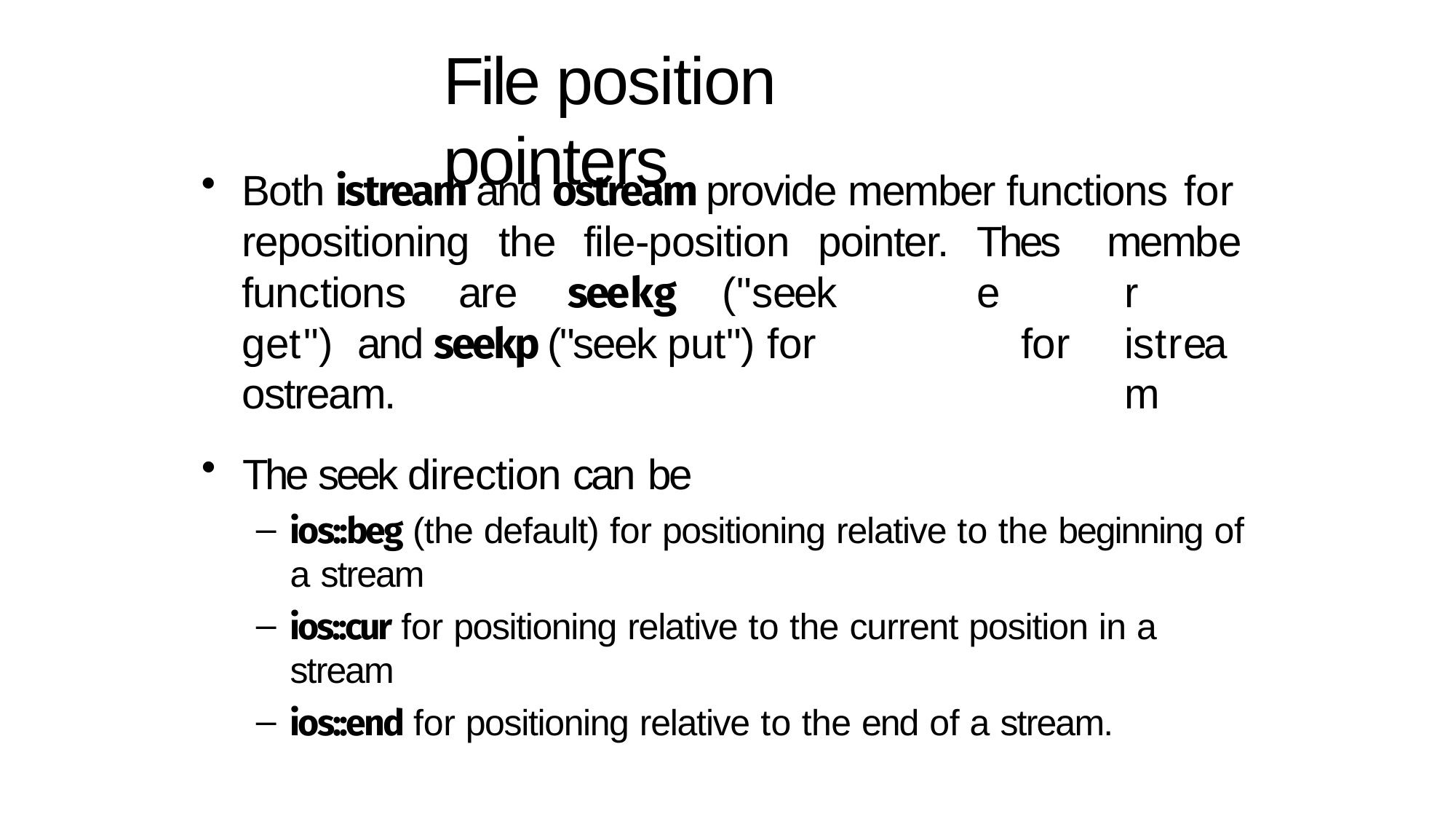

# File position pointers
Both istream and ostream provide member functions for
repositioning	the		file-position	pointer.  functions	are	seekg	("seek	get")  and seekp ("seek put") for ostream.
These
for
member  istream
The seek direction can be
ios::beg (the default) for positioning relative to the beginning of
a stream
ios::cur for positioning relative to the current position in a  stream
ios::end for positioning relative to the end of a stream.